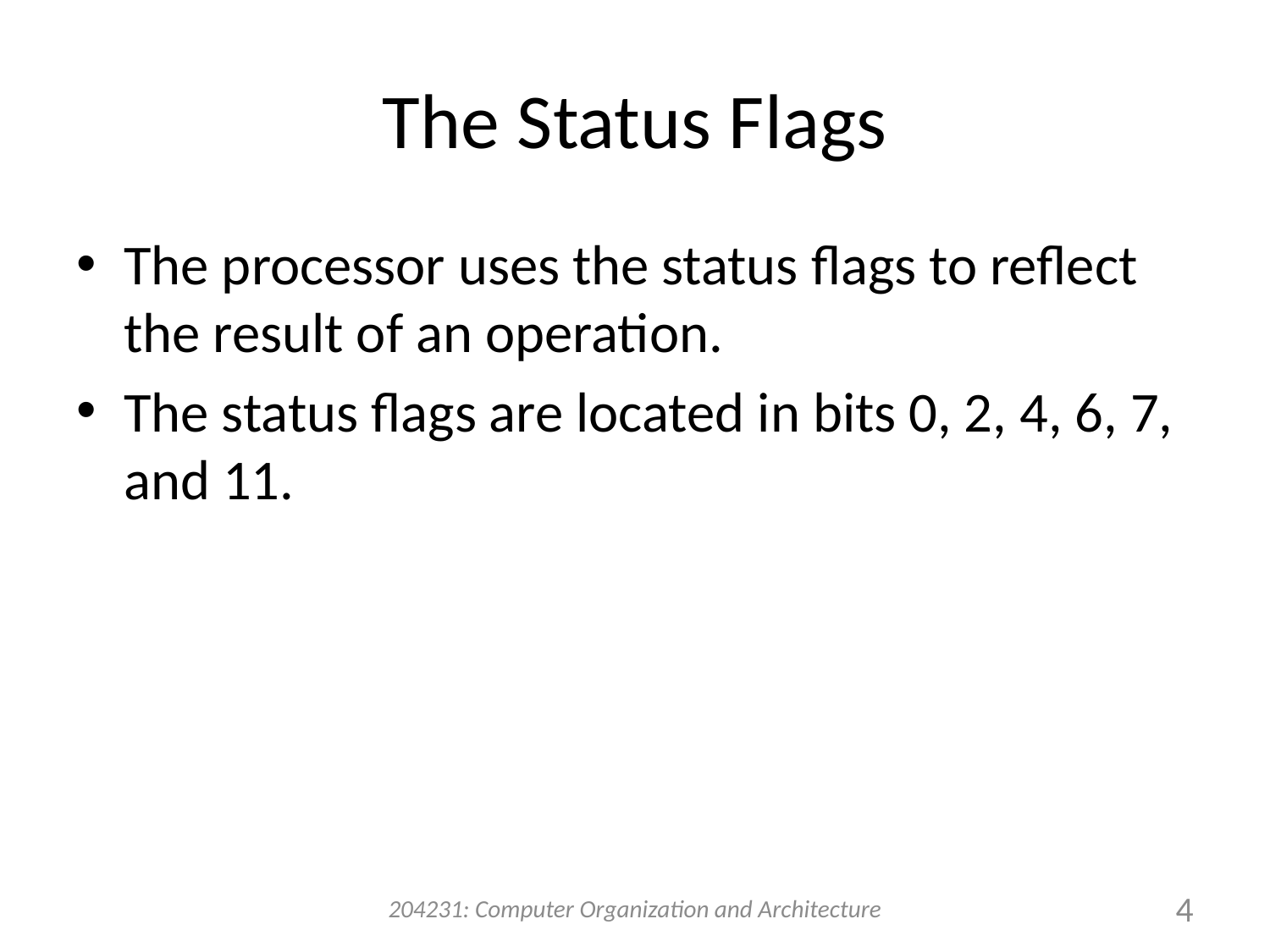

# The Status Flags
The processor uses the status flags to reflect the result of an operation.
The status flags are located in bits 0, 2, 4, 6, 7, and 11.
204231: Computer Organization and Architecture
4